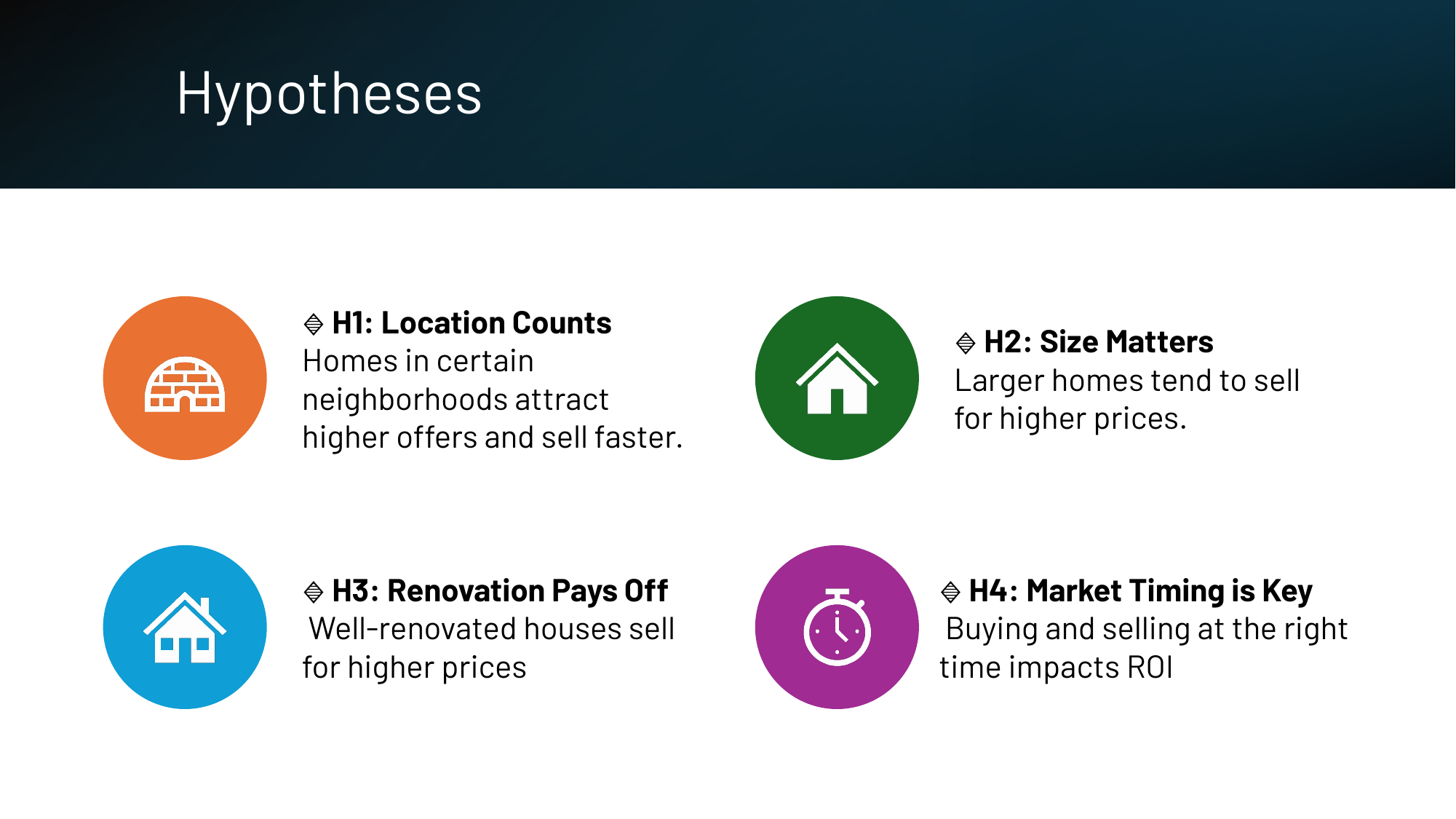

Hypotheses
🔹 H1: Location Counts
Homes in certain neighborhoods attract higher offers and sell faster.
🔹 H2: Size Matters
Larger homes tend to sell for higher prices.
🔹 H3: Renovation Pays Off
 Well-renovated houses sell for higher prices
🔹 H4: Market Timing is Key
 Buying and selling at the right time impacts ROI